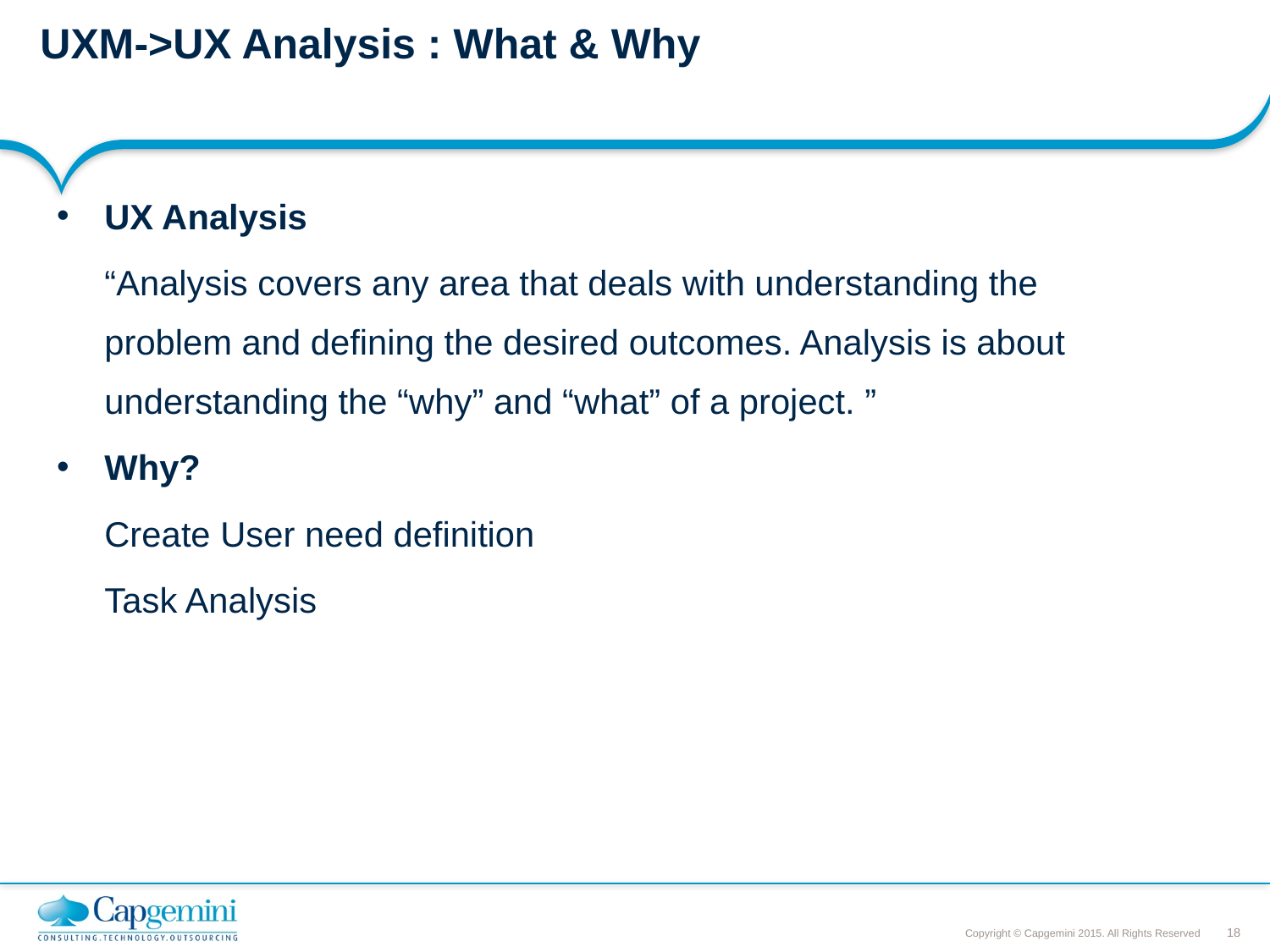

UXM->UX Analysis : What & WhyUXM UXM > UX Analysis : What & Why

UX Analysis
	“Analysis covers any area that deals with understanding the problem and defining the desired outcomes. Analysis is about understanding the “why” and “what” of a project. ”
Why?
	Create User need definition
	Task Analysis